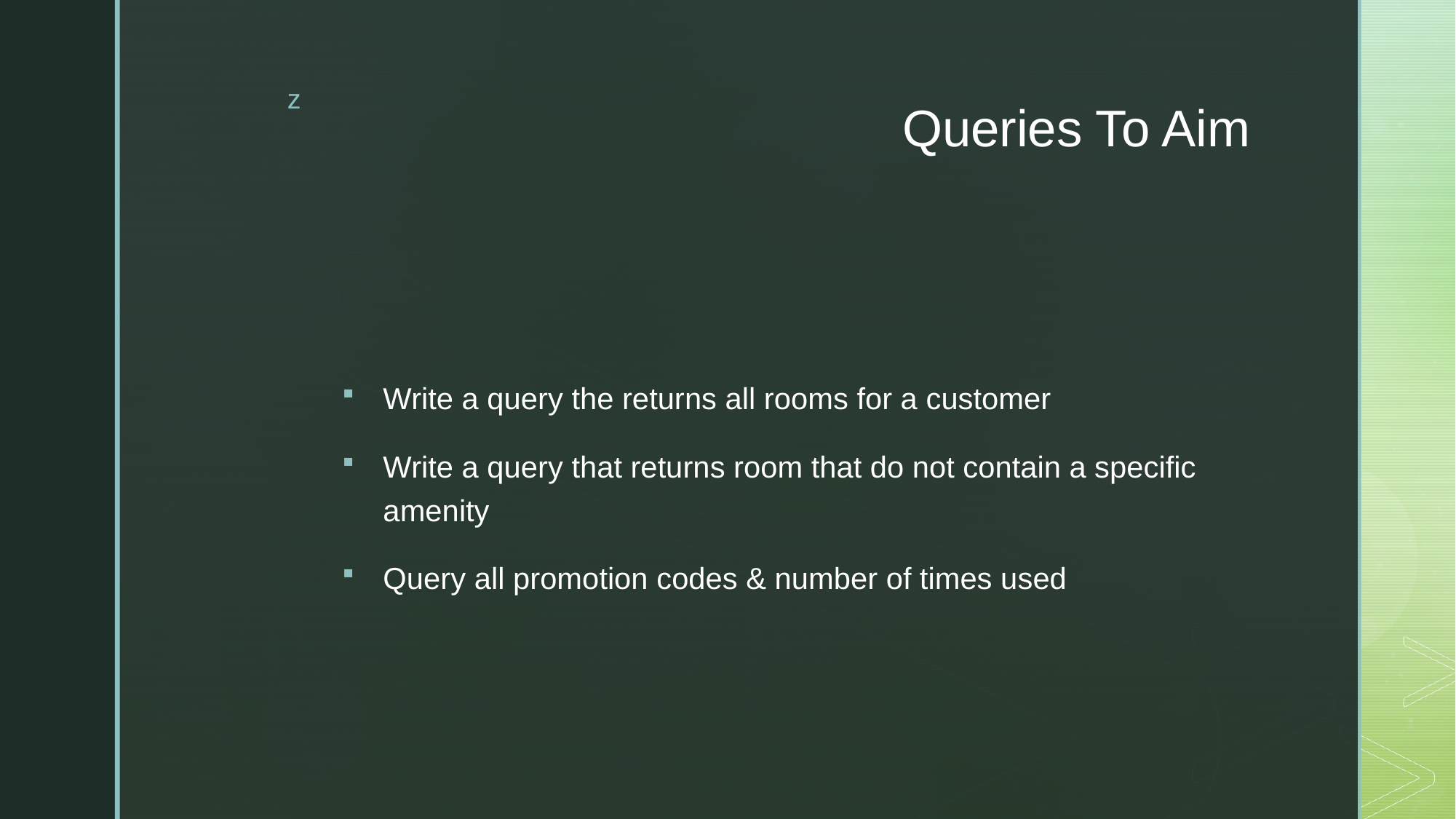

# Queries To Aim
Write a query the returns all rooms for a customer
Write a query that returns room that do not contain a specific amenity
Query all promotion codes & number of times used